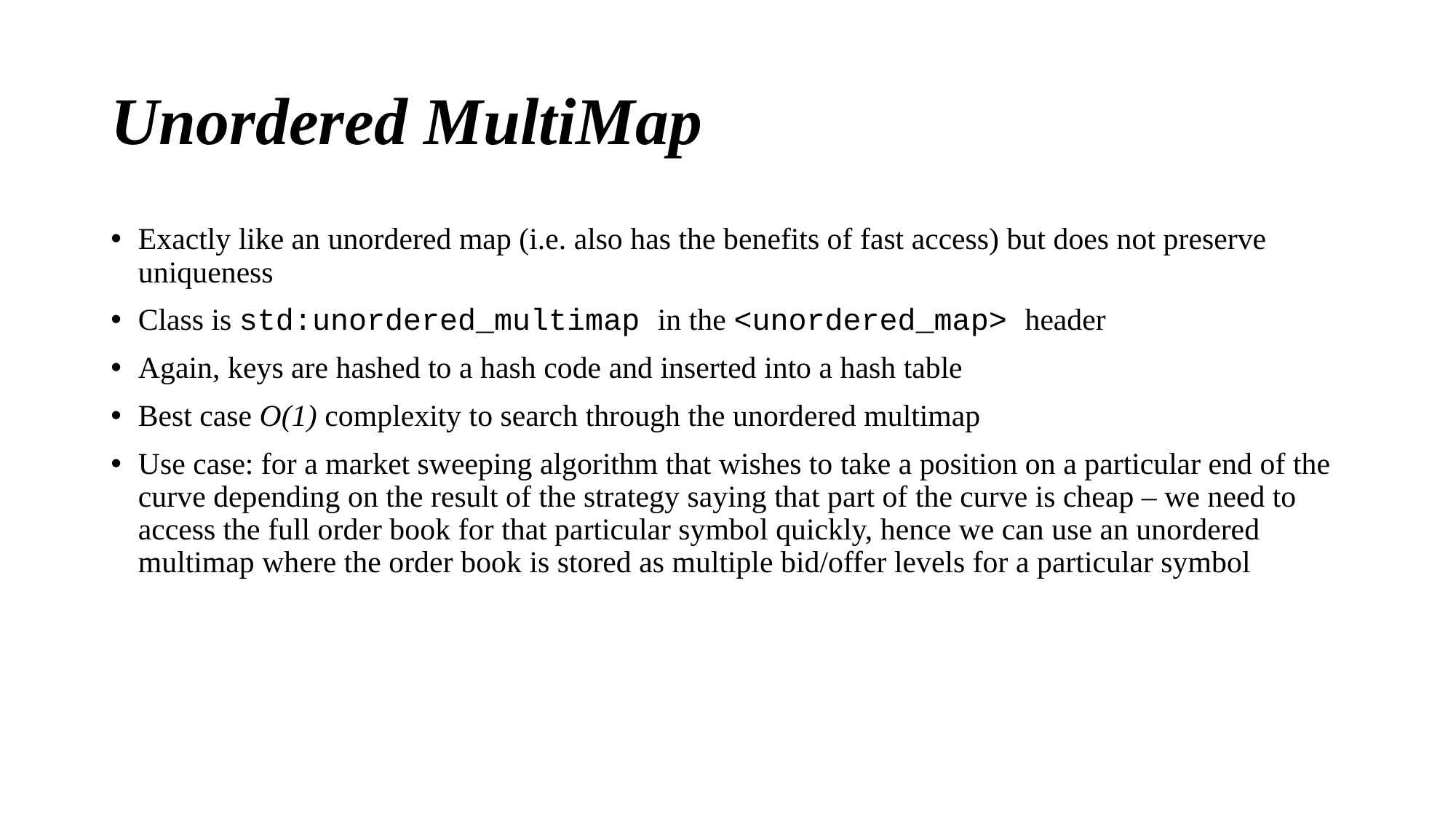

# Unordered MultiMap
Exactly like an unordered map (i.e. also has the benefits of fast access) but does not preserve uniqueness
Class is std:unordered_multimap in the <unordered_map> header
Again, keys are hashed to a hash code and inserted into a hash table
Best case O(1) complexity to search through the unordered multimap
Use case: for a market sweeping algorithm that wishes to take a position on a particular end of the curve depending on the result of the strategy saying that part of the curve is cheap – we need to access the full order book for that particular symbol quickly, hence we can use an unordered multimap where the order book is stored as multiple bid/offer levels for a particular symbol